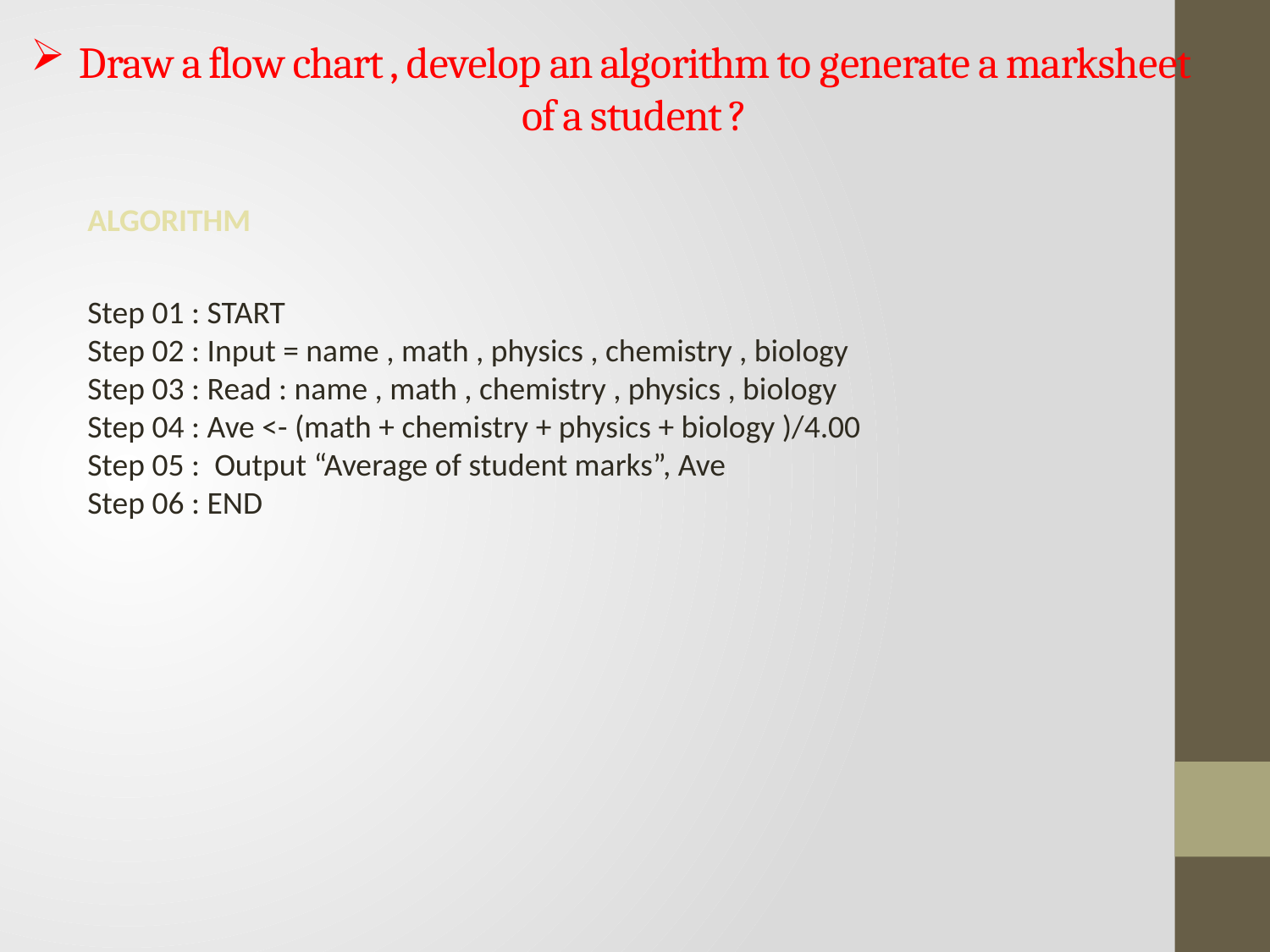

# Draw a flow chart , develop an algorithm to generate a marksheet of a student ?
ALGORITHM
Step 01 : START
Step 02 : Input = name , math , physics , chemistry , biology
Step 03 : Read : name , math , chemistry , physics , biology
Step 04 : Ave <- (math + chemistry + physics + biology )/4.00
Step 05 :  Output “Average of student marks”, Ave
Step 06 : END